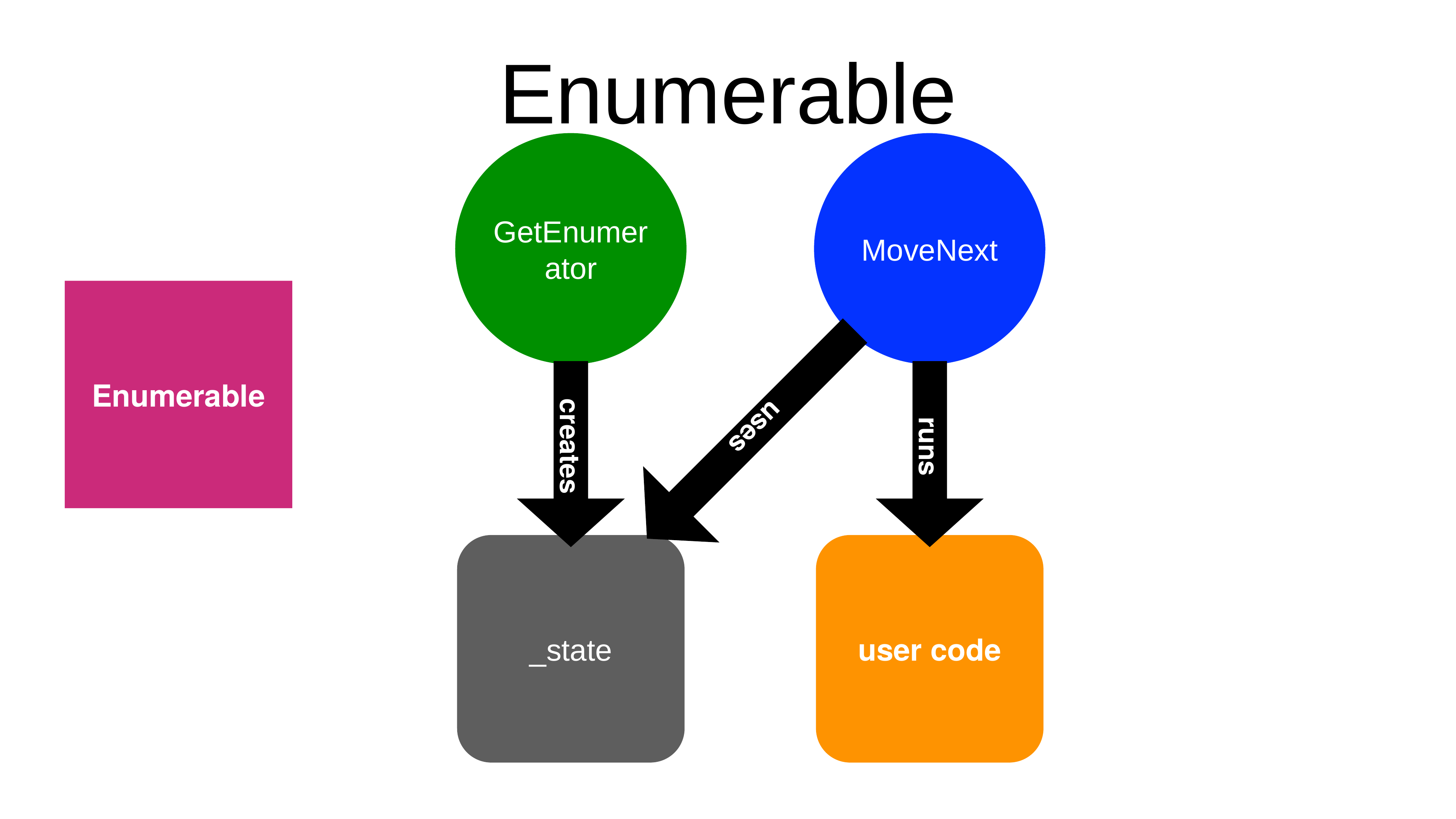

# Enumerable
GetEnumerator
MoveNext
Enumerable
uses
creates
runs
_state
user code